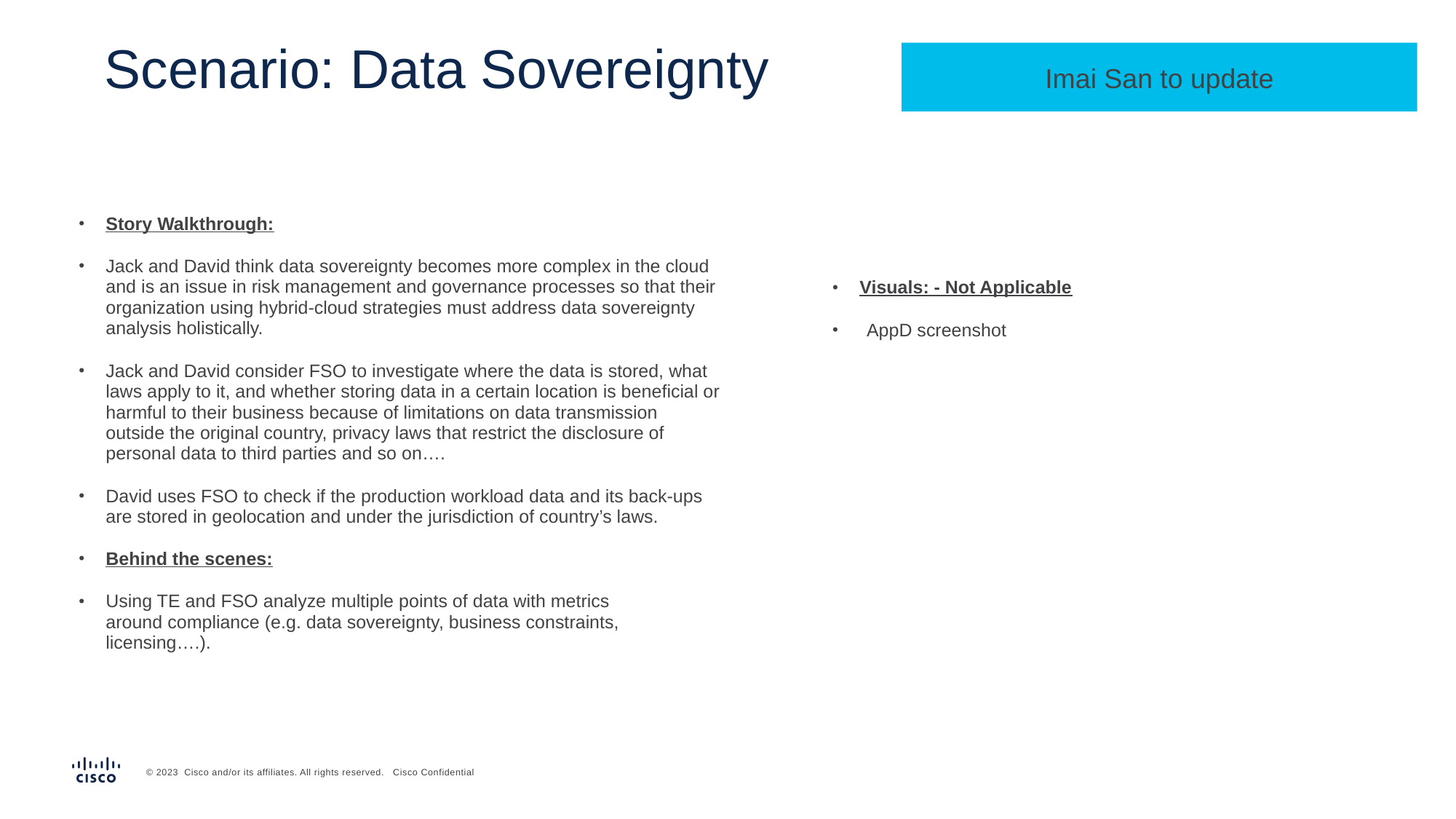

# Scenario: Data Sovereignty
Imai San to update
Story Walkthrough:
Jack and David think data sovereignty becomes more complex in the cloud and is an issue in risk management and governance processes so that their organization using hybrid-cloud strategies must address data sovereignty analysis holistically.
Jack and David consider FSO to investigate where the data is stored, what laws apply to it, and whether storing data in a certain location is beneficial or harmful to their business because of limitations on data transmission outside the original country, privacy laws that restrict the disclosure of personal data to third parties and so on….
David uses FSO to check if the production workload data and its back-ups are stored in geolocation and under the jurisdiction of country’s laws.
Behind the scenes:
Using TE and FSO analyze multiple points of data with metrics around compliance (e.g. data sovereignty, business constraints, licensing….).

Visuals: - Not Applicable
AppD screenshot